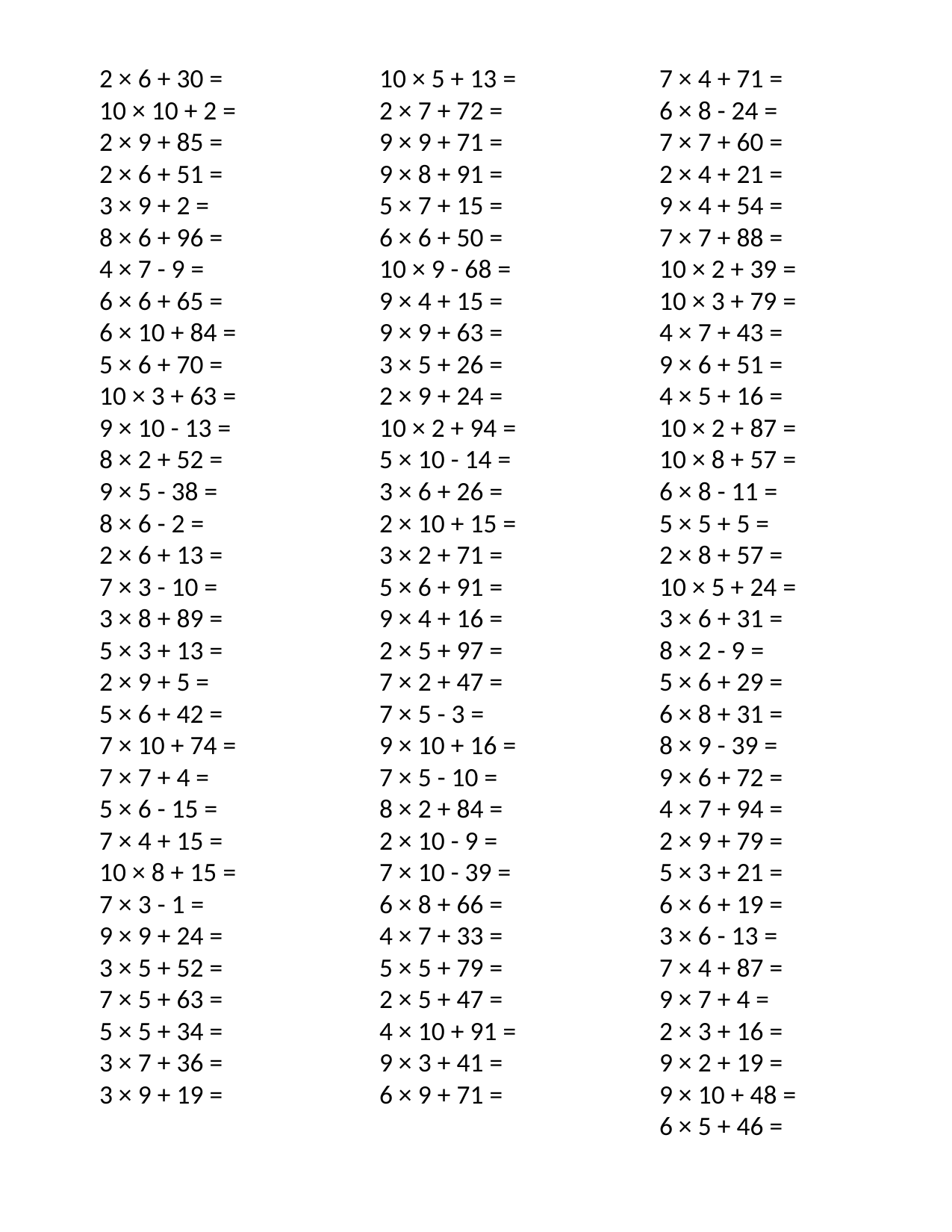

2 × 6 + 30 =
10 × 10 + 2 =
2 × 9 + 85 =
2 × 6 + 51 =
3 × 9 + 2 =
8 × 6 + 96 =
4 × 7 - 9 =
6 × 6 + 65 =
6 × 10 + 84 =
5 × 6 + 70 =
10 × 3 + 63 =
9 × 10 - 13 =
8 × 2 + 52 =
9 × 5 - 38 =
8 × 6 - 2 =
2 × 6 + 13 =
7 × 3 - 10 =
3 × 8 + 89 =
5 × 3 + 13 =
2 × 9 + 5 =
5 × 6 + 42 =
7 × 10 + 74 =
7 × 7 + 4 =
5 × 6 - 15 =
7 × 4 + 15 =
10 × 8 + 15 =
7 × 3 - 1 =
9 × 9 + 24 =
3 × 5 + 52 =
7 × 5 + 63 =
5 × 5 + 34 =
3 × 7 + 36 =
3 × 9 + 19 =

10 × 5 + 13 =
2 × 7 + 72 =
9 × 9 + 71 =
9 × 8 + 91 =
5 × 7 + 15 =
6 × 6 + 50 =
10 × 9 - 68 =
9 × 4 + 15 =
9 × 9 + 63 =
3 × 5 + 26 =
2 × 9 + 24 =
10 × 2 + 94 =
5 × 10 - 14 =
3 × 6 + 26 =
2 × 10 + 15 =
3 × 2 + 71 =
5 × 6 + 91 =
9 × 4 + 16 =
2 × 5 + 97 =
7 × 2 + 47 =
7 × 5 - 3 =
9 × 10 + 16 =
7 × 5 - 10 =
8 × 2 + 84 =
2 × 10 - 9 =
7 × 10 - 39 =
6 × 8 + 66 =
4 × 7 + 33 =
5 × 5 + 79 =
2 × 5 + 47 =
4 × 10 + 91 =
9 × 3 + 41 =
6 × 9 + 71 =

7 × 4 + 71 =
6 × 8 - 24 =
7 × 7 + 60 =
2 × 4 + 21 =
9 × 4 + 54 =
7 × 7 + 88 =
10 × 2 + 39 =
10 × 3 + 79 =
4 × 7 + 43 =
9 × 6 + 51 =
4 × 5 + 16 =
10 × 2 + 87 =
10 × 8 + 57 =
6 × 8 - 11 =
5 × 5 + 5 =
2 × 8 + 57 =
10 × 5 + 24 =
3 × 6 + 31 =
8 × 2 - 9 =
5 × 6 + 29 =
6 × 8 + 31 =
8 × 9 - 39 =
9 × 6 + 72 =
4 × 7 + 94 =
2 × 9 + 79 =
5 × 3 + 21 =
6 × 6 + 19 =
3 × 6 - 13 =
7 × 4 + 87 =
9 × 7 + 4 =
2 × 3 + 16 =
9 × 2 + 19 =
9 × 10 + 48 =
6 × 5 + 46 =